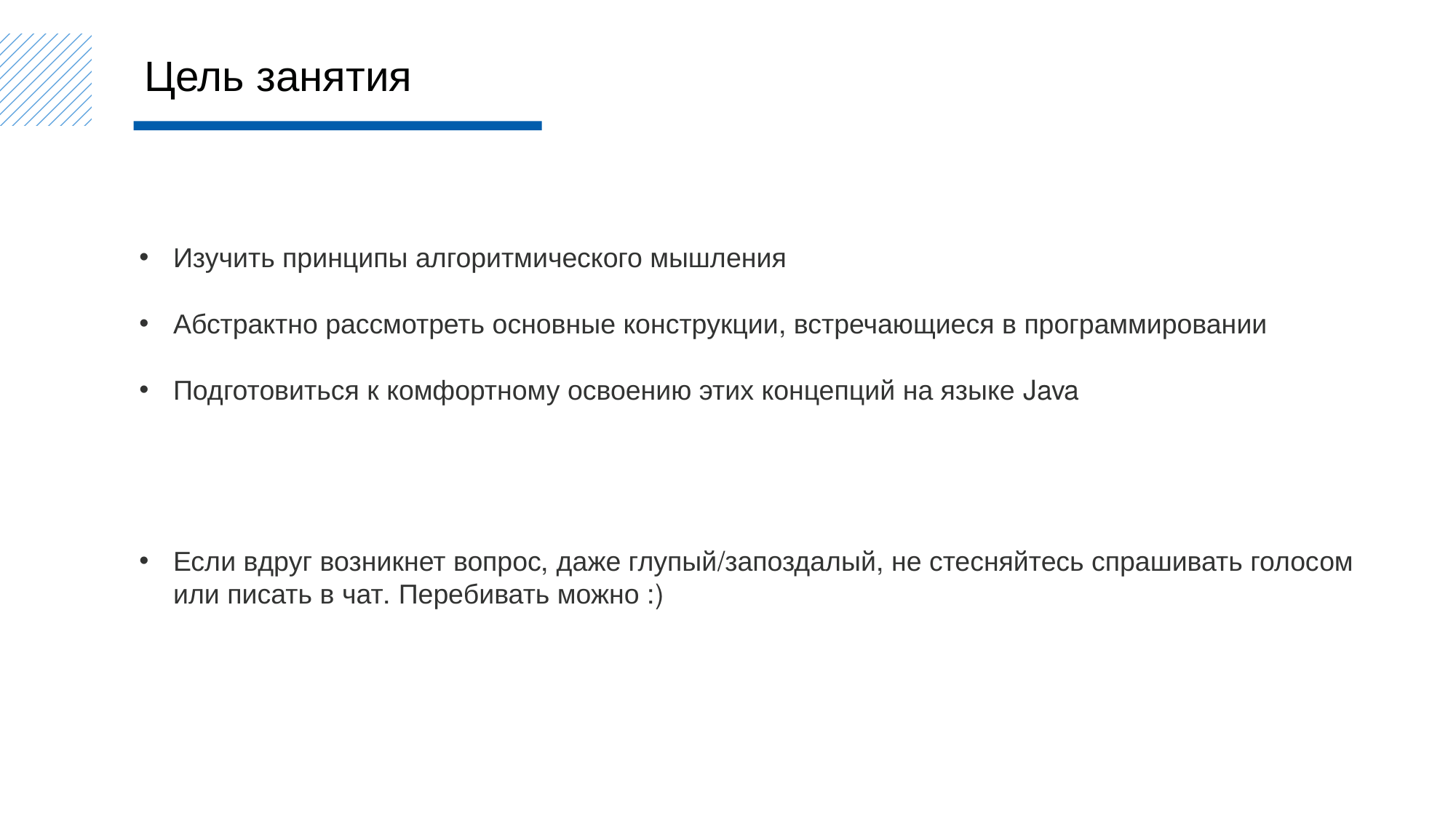

Цель занятия
Изучить принципы алгоритмического мышления
Абстрактно рассмотреть основные конструкции, встречающиеся в программировании
Подготовиться к комфортному освоению этих концепций на языке Java
Если вдруг возникнет вопрос, даже глупый/запоздалый, не стесняйтесь спрашивать голосом или писать в чат. Перебивать можно :)